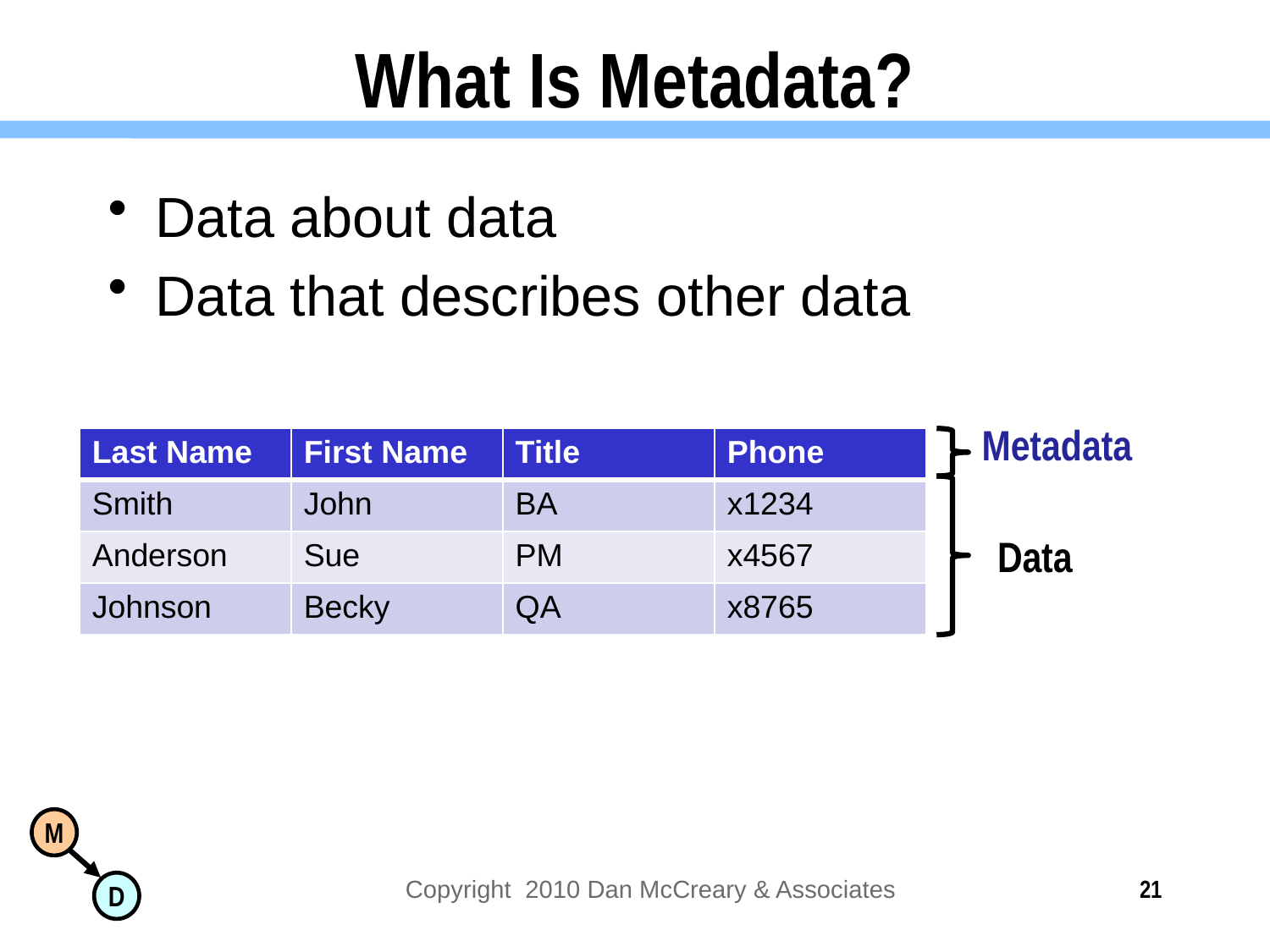

# What Is Metadata?
Data about data
Data that describes other data
Metadata
| Last Name | First Name | Title | Phone |
| --- | --- | --- | --- |
| Smith | John | BA | x1234 |
| Anderson | Sue | PM | x4567 |
| Johnson | Becky | QA | x8765 |

Data
Copyright  2010 Dan McCreary & Associates
21